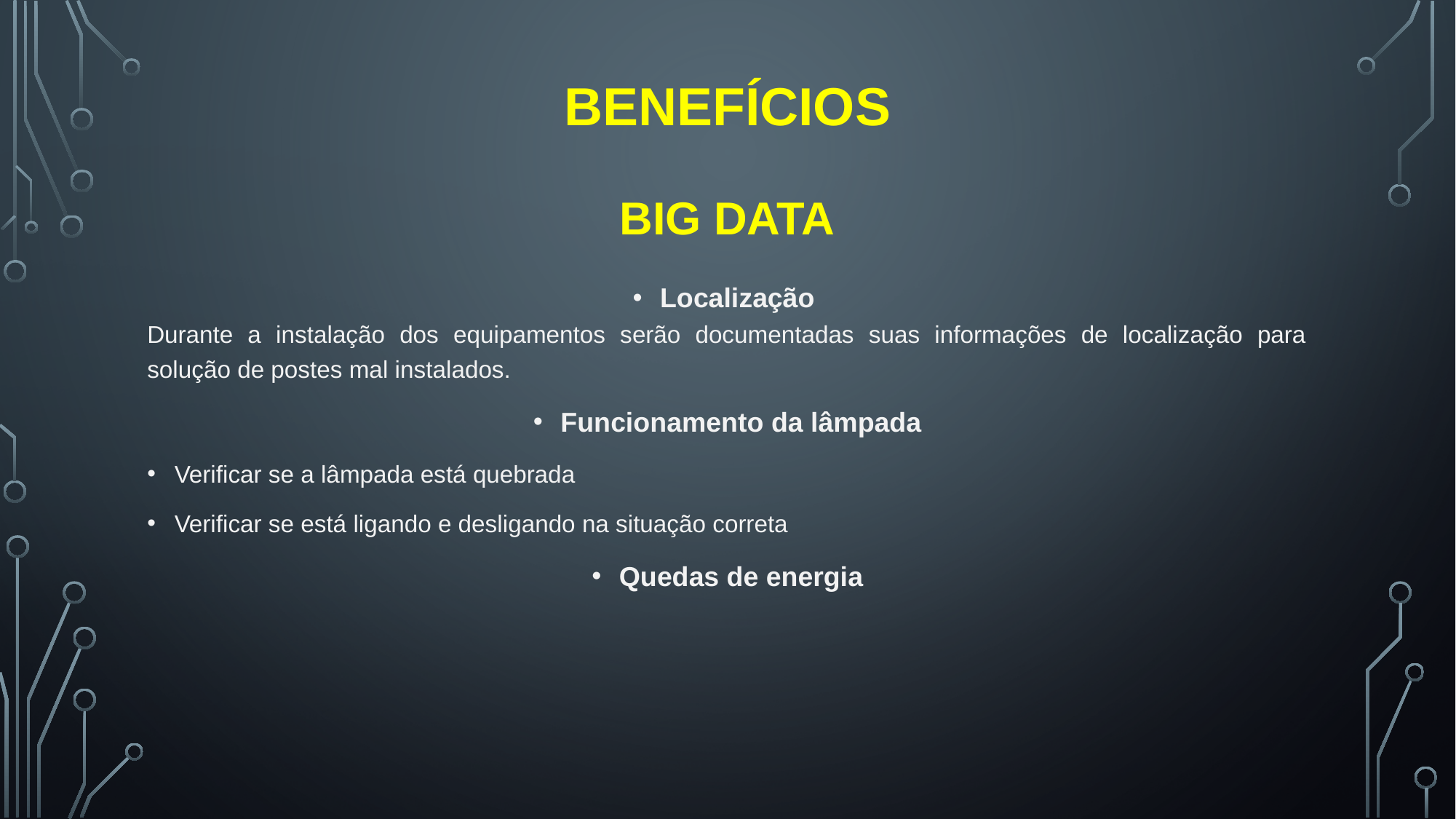

# BENEFÍCIOS BIG DATA
Localização
Durante a instalação dos equipamentos serão documentadas suas informações de localização para solução de postes mal instalados.
Funcionamento da lâmpada
Verificar se a lâmpada está quebrada
Verificar se está ligando e desligando na situação correta
Quedas de energia